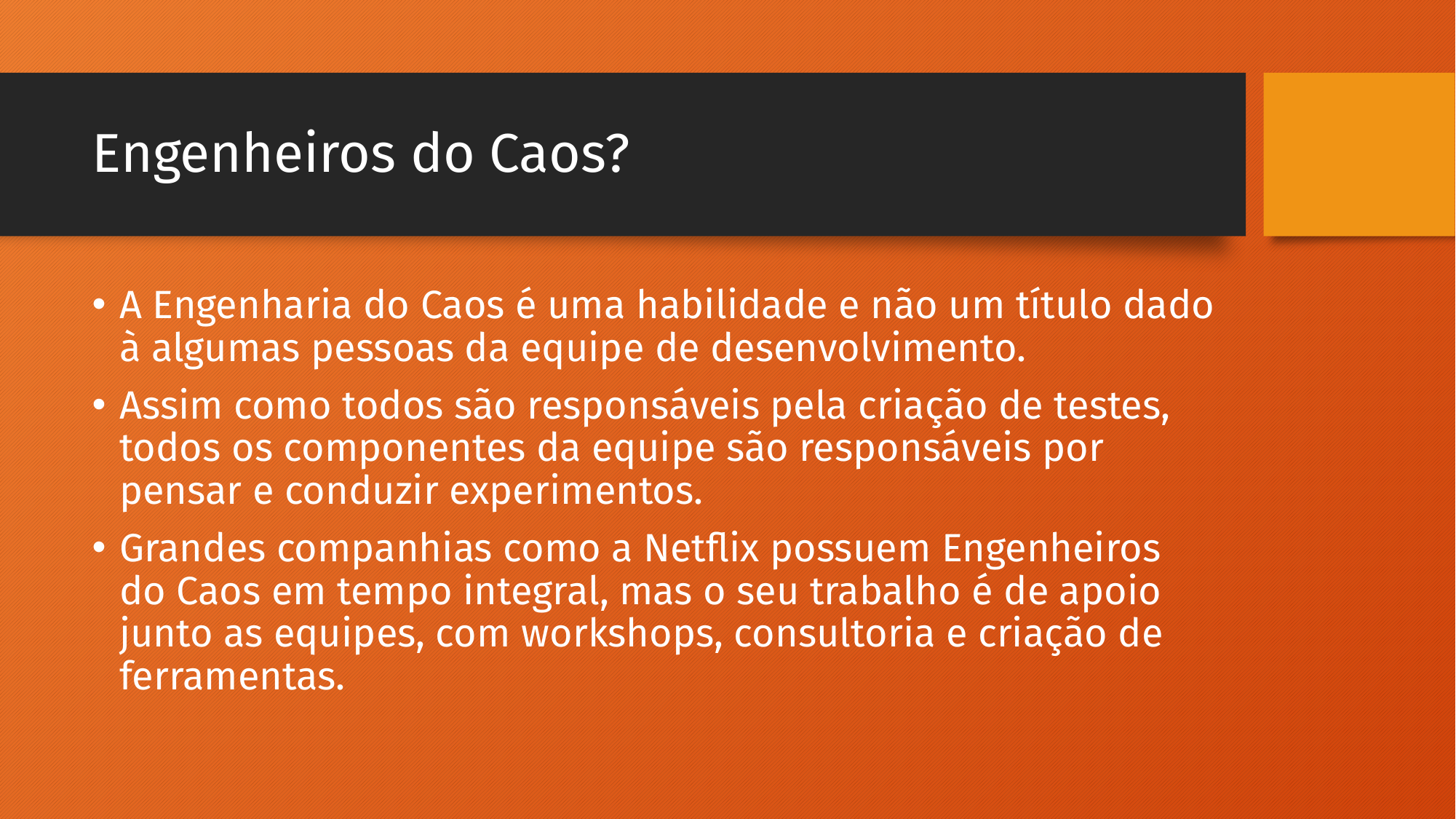

# Engenheiros do Caos?
A Engenharia do Caos é uma habilidade e não um título dado à algumas pessoas da equipe de desenvolvimento.
Assim como todos são responsáveis pela criação de testes, todos os componentes da equipe são responsáveis por pensar e conduzir experimentos.
Grandes companhias como a Netflix possuem Engenheiros do Caos em tempo integral, mas o seu trabalho é de apoio junto as equipes, com workshops, consultoria e criação de ferramentas.